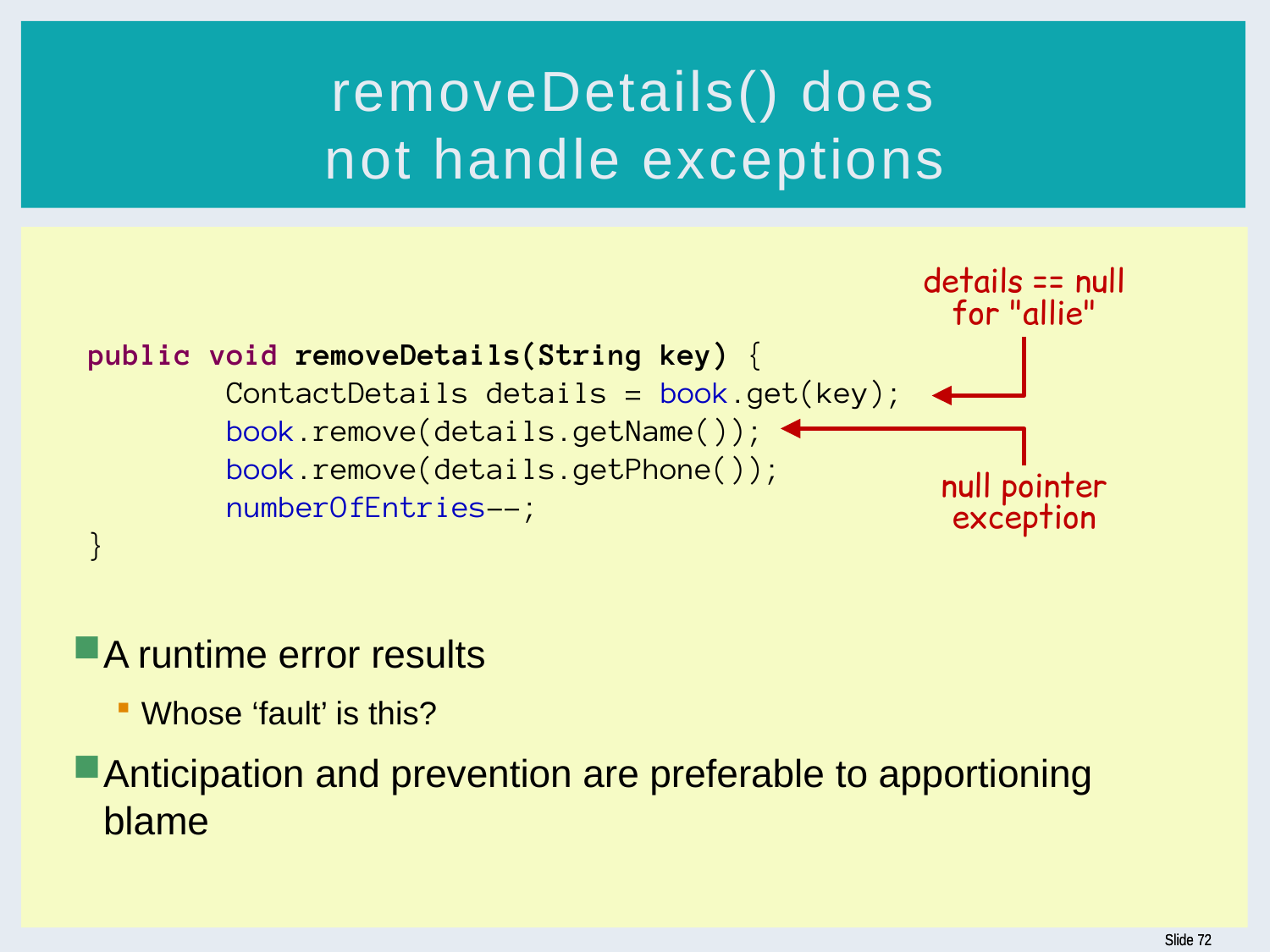

# removeDetails() does not handle exceptions
details == null
for "allie"
public void removeDetails(String key) {
        ContactDetails details = book.get(key);
        book.remove(details.getName());
        book.remove(details.getPhone());
        numberOfEntries--;
}
null pointer
exception
A runtime error results
Whose ‘fault’ is this?
Anticipation and prevention are preferable to apportioning blame